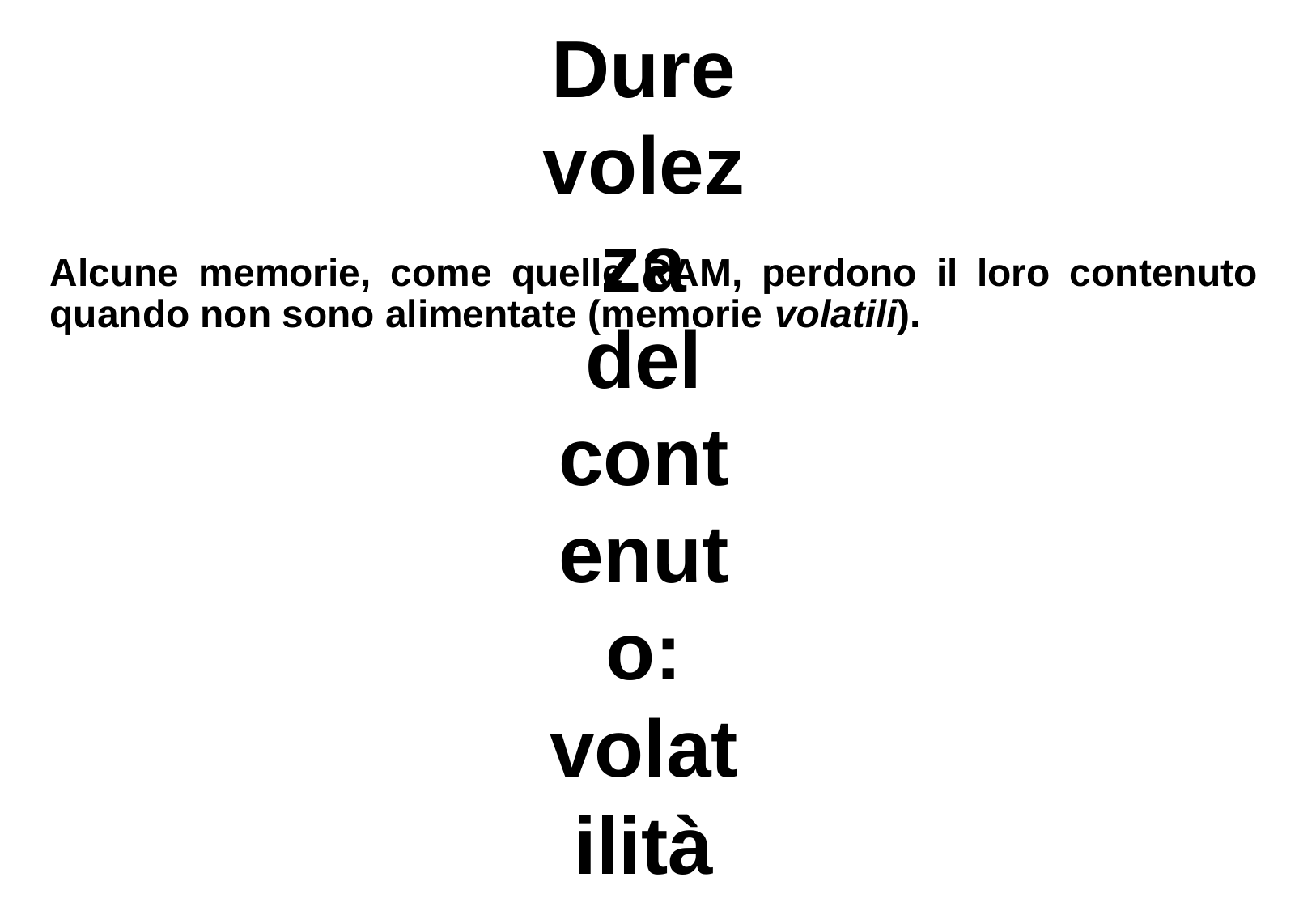

# Durevolezza del contenuto: volatilità
Alcune memorie, come quelle RAM, perdono il loro contenuto quando non sono alimentate (memorie volatili).